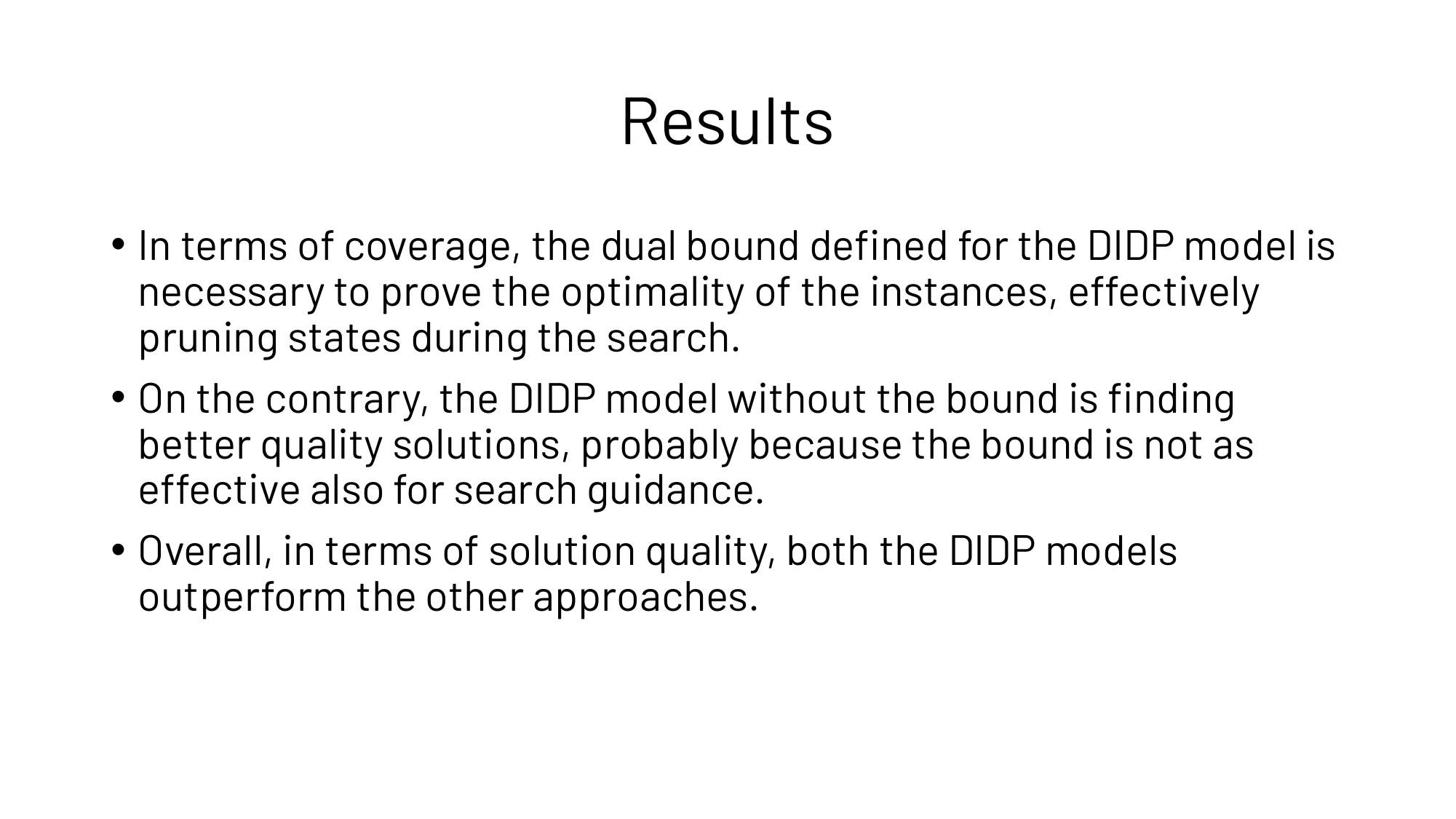

# Results
In terms of coverage, the dual bound defined for the DIDP model is necessary to prove the optimality of the instances, effectively pruning states during the search.
On the contrary, the DIDP model without the bound is finding better quality solutions, probably because the bound is not as effective also for search guidance.
Overall, in terms of solution quality, both the DIDP models outperform the other approaches.